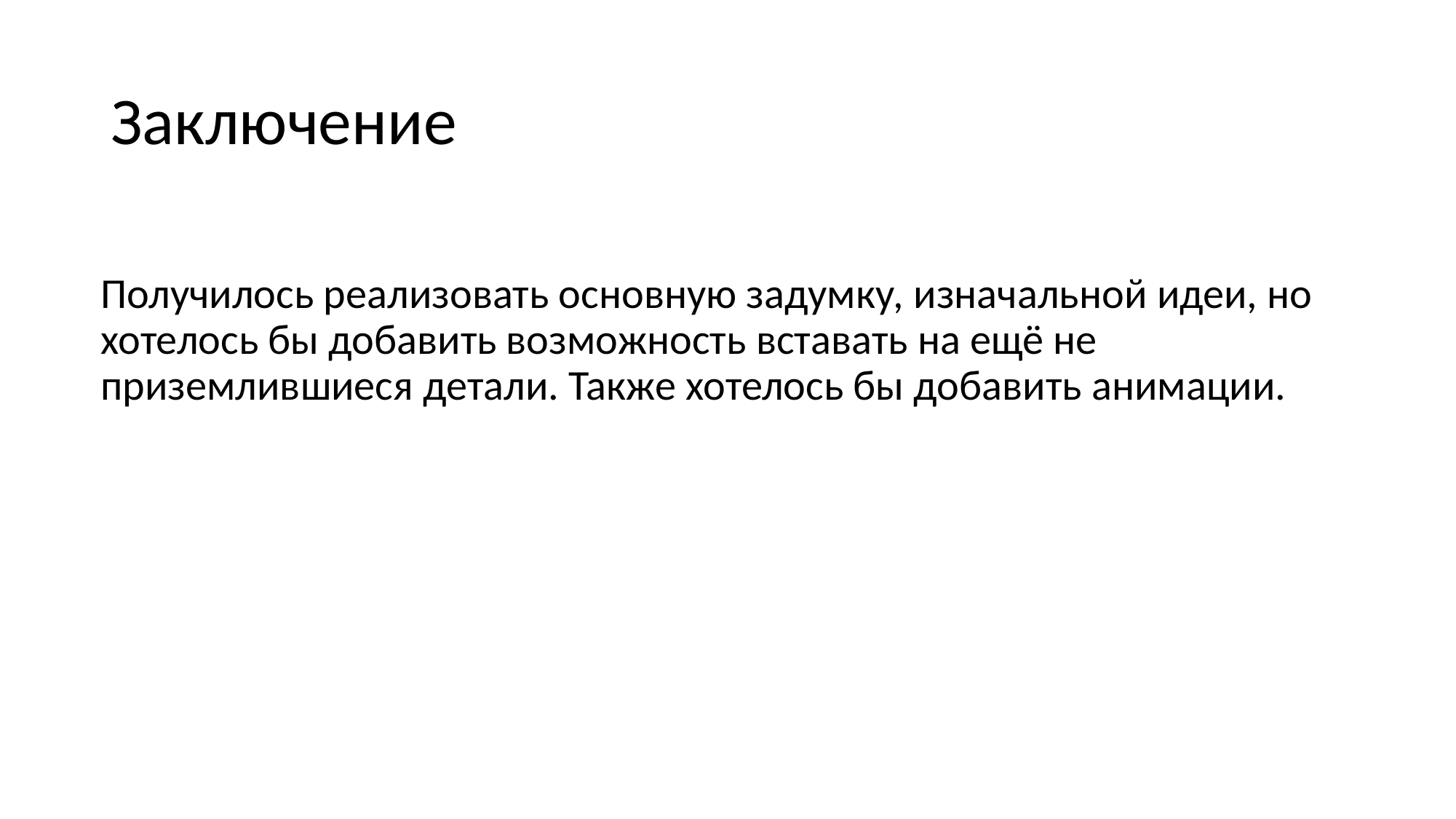

# Заключение
Получилось реализовать основную задумку, изначальной идеи, но хотелось бы добавить возможность вставать на ещё не приземлившиеся детали. Также хотелось бы добавить анимации.